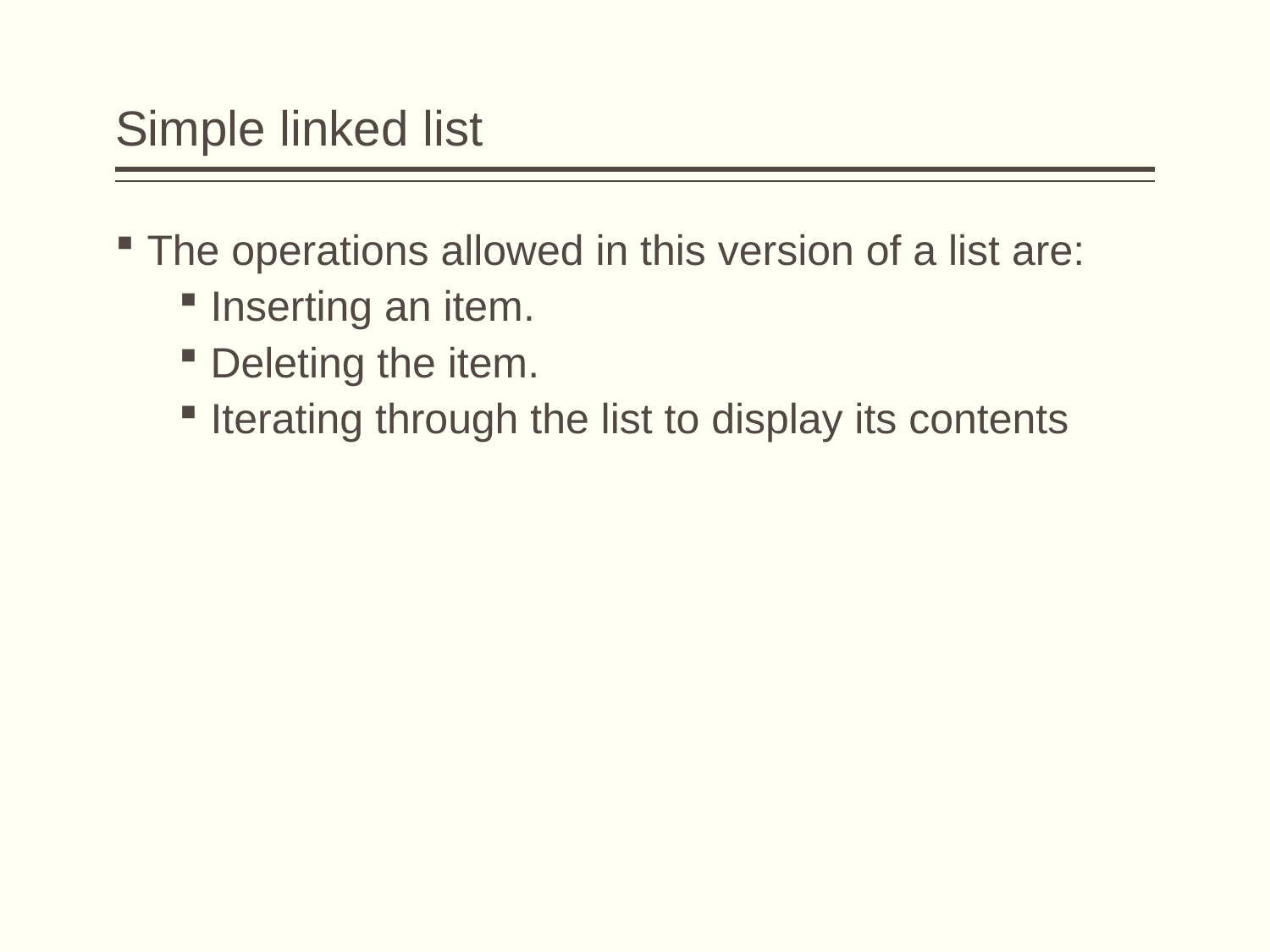

# Simple linked list
The operations allowed in this version of a list are:
Inserting an item.
Deleting the item.
Iterating through the list to display its contents